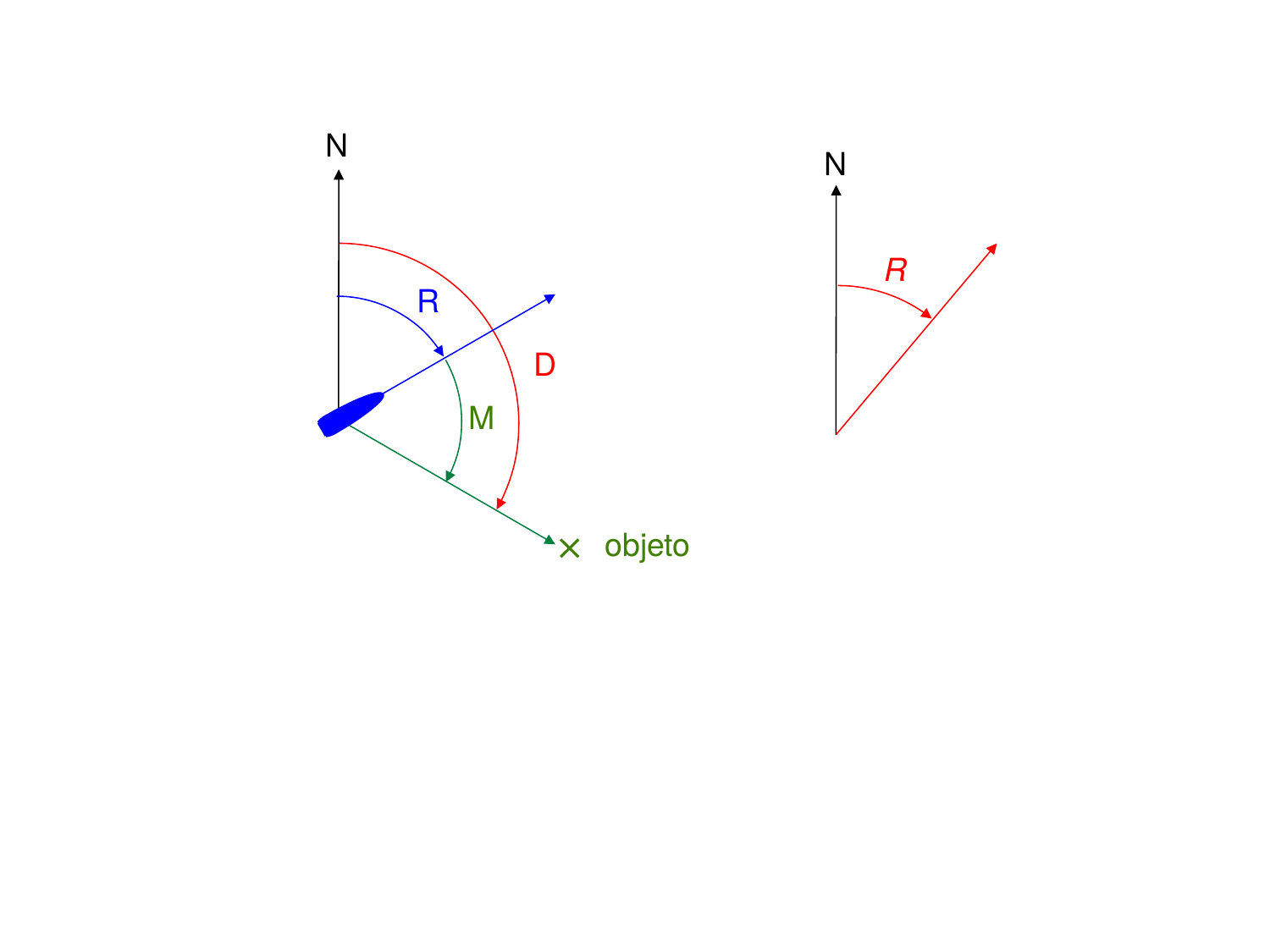

N
R

D
M

objeto
N
R